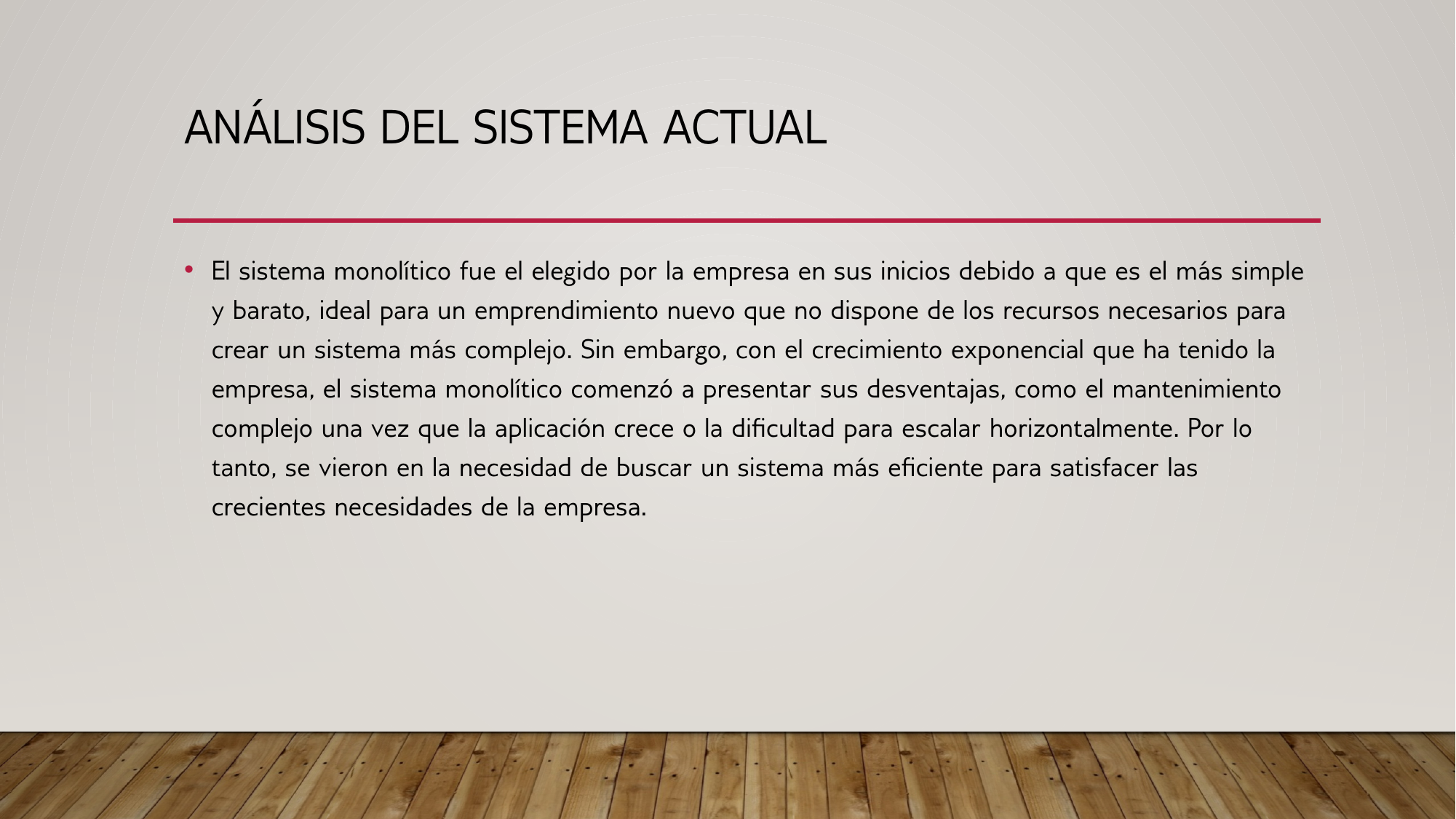

# Análisis del sistema actual
El sistema monolítico fue el elegido por la empresa en sus inicios debido a que es el más simple y barato, ideal para un emprendimiento nuevo que no dispone de los recursos necesarios para crear un sistema más complejo. Sin embargo, con el crecimiento exponencial que ha tenido la empresa, el sistema monolítico comenzó a presentar sus desventajas, como el mantenimiento complejo una vez que la aplicación crece o la dificultad para escalar horizontalmente. Por lo tanto, se vieron en la necesidad de buscar un sistema más eficiente para satisfacer las crecientes necesidades de la empresa.